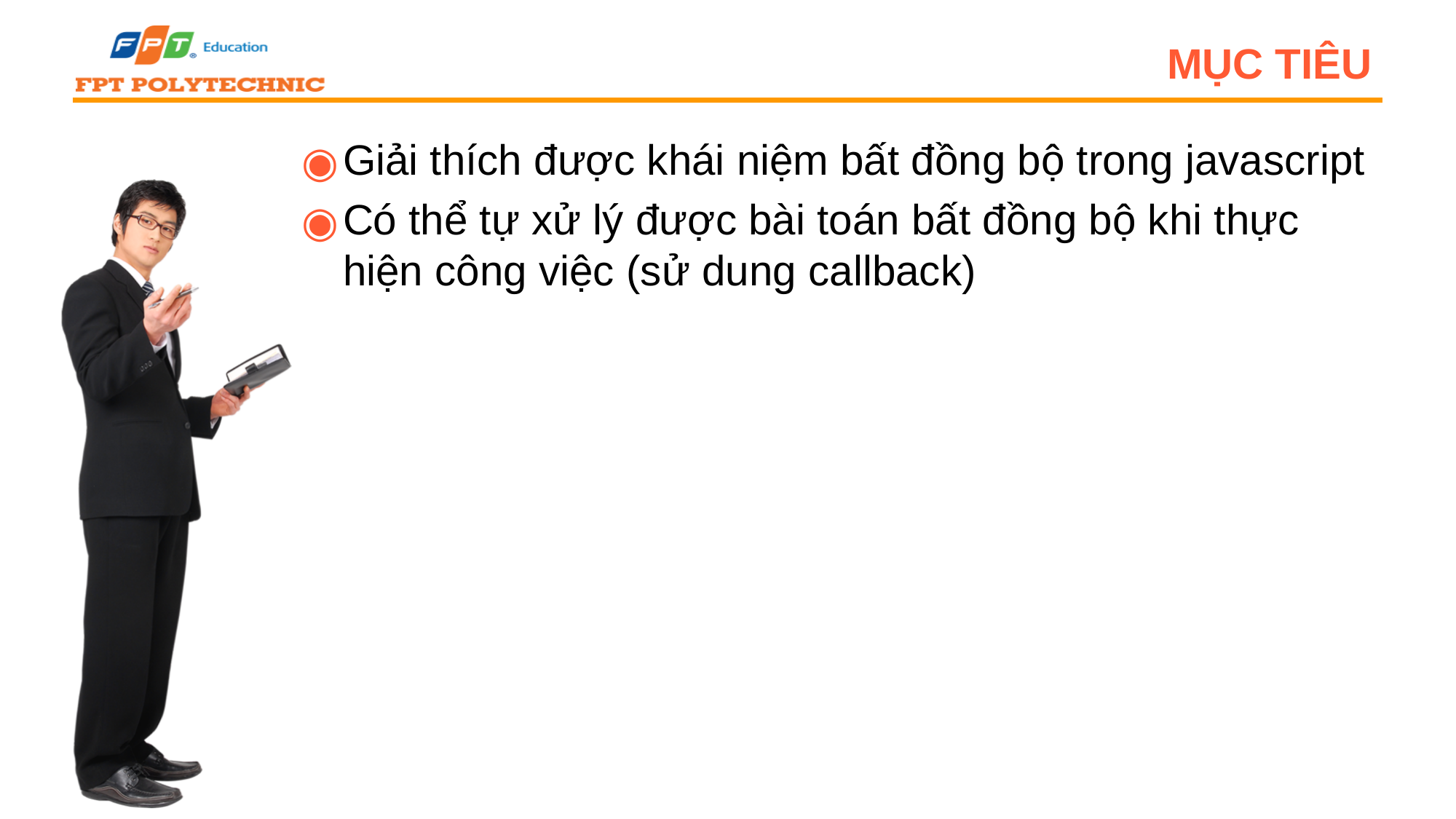

# Mục tiêu
Giải thích được khái niệm bất đồng bộ trong javascript
Có thể tự xử lý được bài toán bất đồng bộ khi thực hiện công việc (sử dung callback)